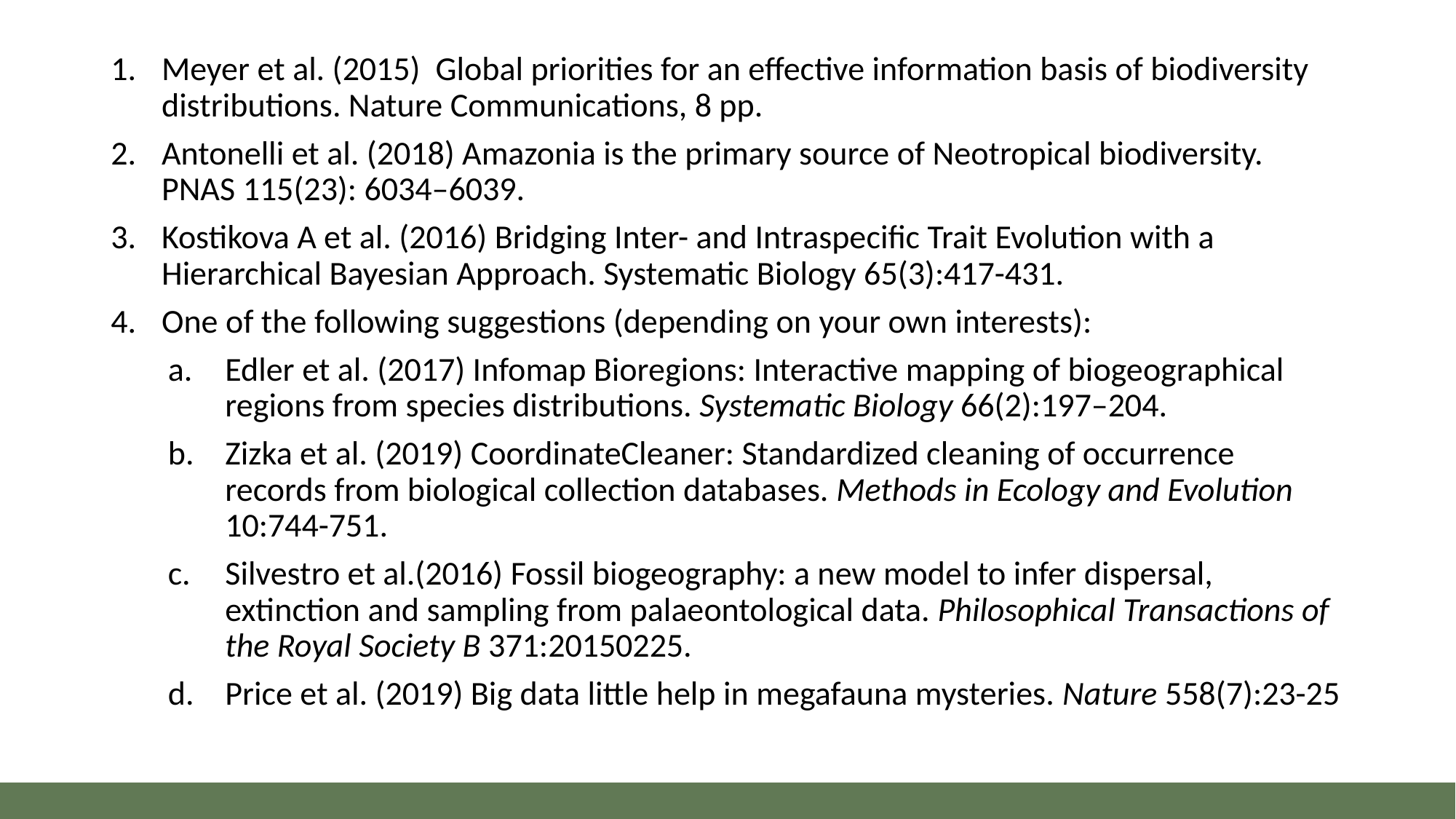

1. 	Meyer et al. (2015)  Global priorities for an effective information basis of biodiversity distributions. Nature Communications, 8 pp.
2.	Antonelli et al. (2018) Amazonia is the primary source of Neotropical biodiversity. PNAS 115(23): 6034–6039.
3.	Kostikova A et al. (2016) Bridging Inter- and Intraspecific Trait Evolution with a Hierarchical Bayesian Approach. Systematic Biology 65(3):417-431.
4.	One of the following suggestions (depending on your own interests):
Edler et al. (2017) Infomap Bioregions: Interactive mapping of biogeographical regions from species distributions. Systematic Biology 66(2):197–204.
Zizka et al. (2019) CoordinateCleaner: Standardized cleaning of occurrence records from biological collection databases. Methods in Ecology and Evolution 10:744-751.
Silvestro et al.(2016) Fossil biogeography: a new model to infer dispersal, extinction and sampling from palaeontological data. Philosophical Transactions of the Royal Society B 371:20150225.
Price et al. (2019) Big data little help in megafauna mysteries. Nature 558(7):23-25